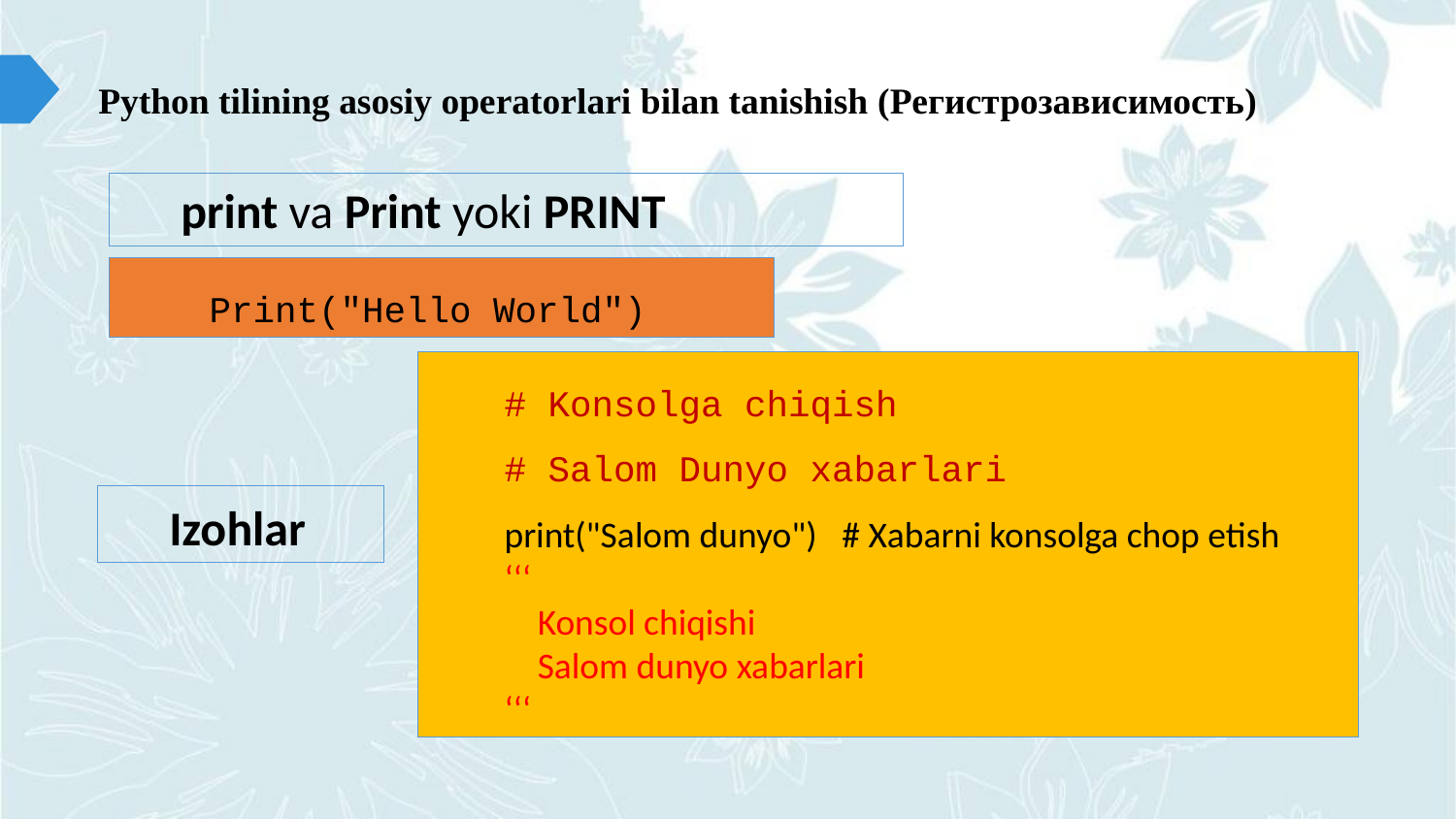

Python tilining asosiy operatorlari bilan tanishish (Регистрозависимость)

print va Print yoki PRINT
Print("Hello World")
# Konsolga chiqish
# Salom Dunyo xabarlari
print("Salom dunyo")   # Xabarni konsolga chop etish
‘‘‘
    Konsol chiqishi
    Salom dunyo xabarlari
‘‘‘
Izohlar